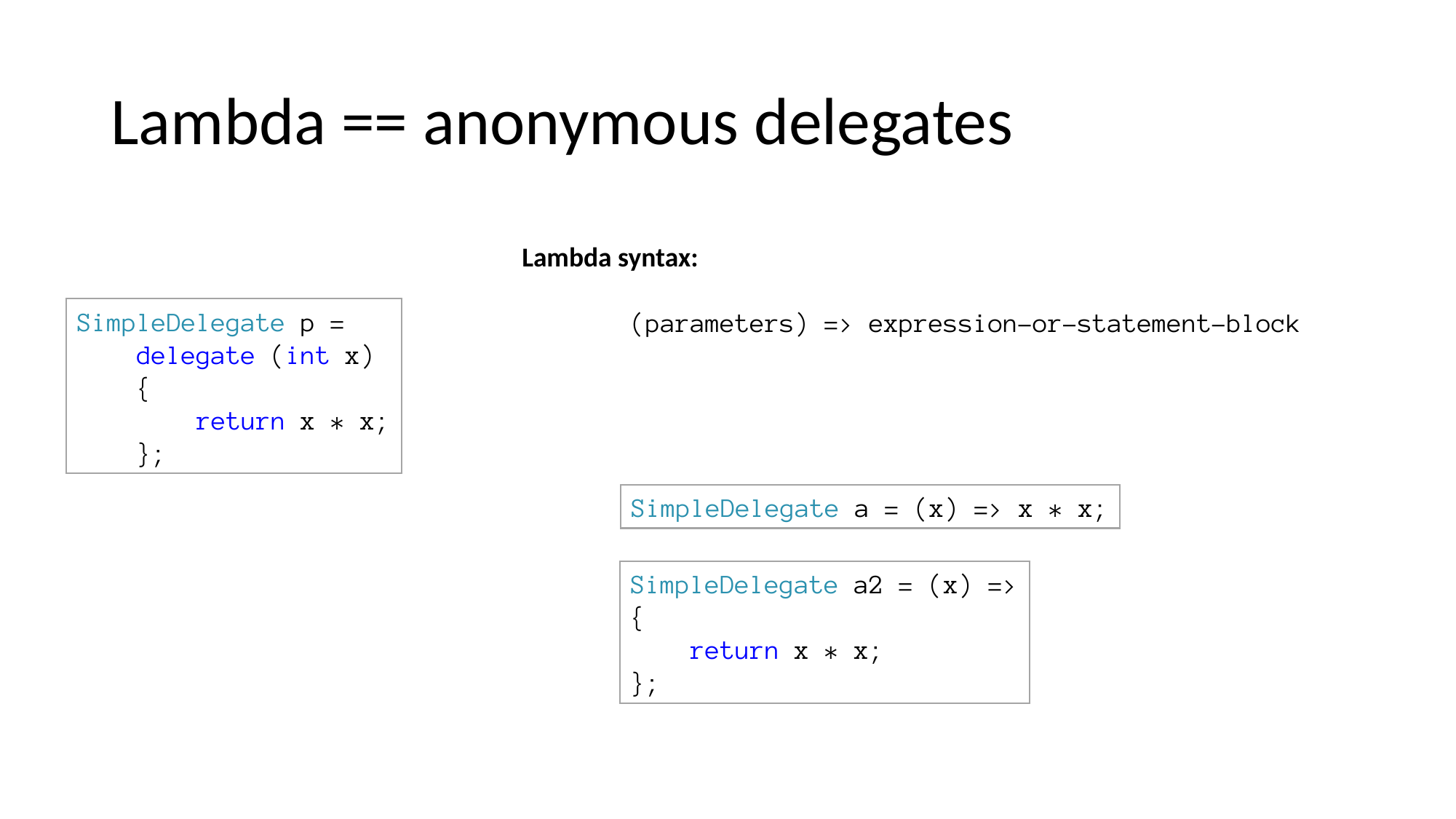

# Lambda == anonymous delegates
Lambda syntax:

	(parameters) => expression-or-statement-block
SimpleDelegate p =
    delegate (int x)
    {
        return x * x;
    };
SimpleDelegate a = (x) => x * x;
SimpleDelegate a2 = (x) =>
{
    return x * x;
};